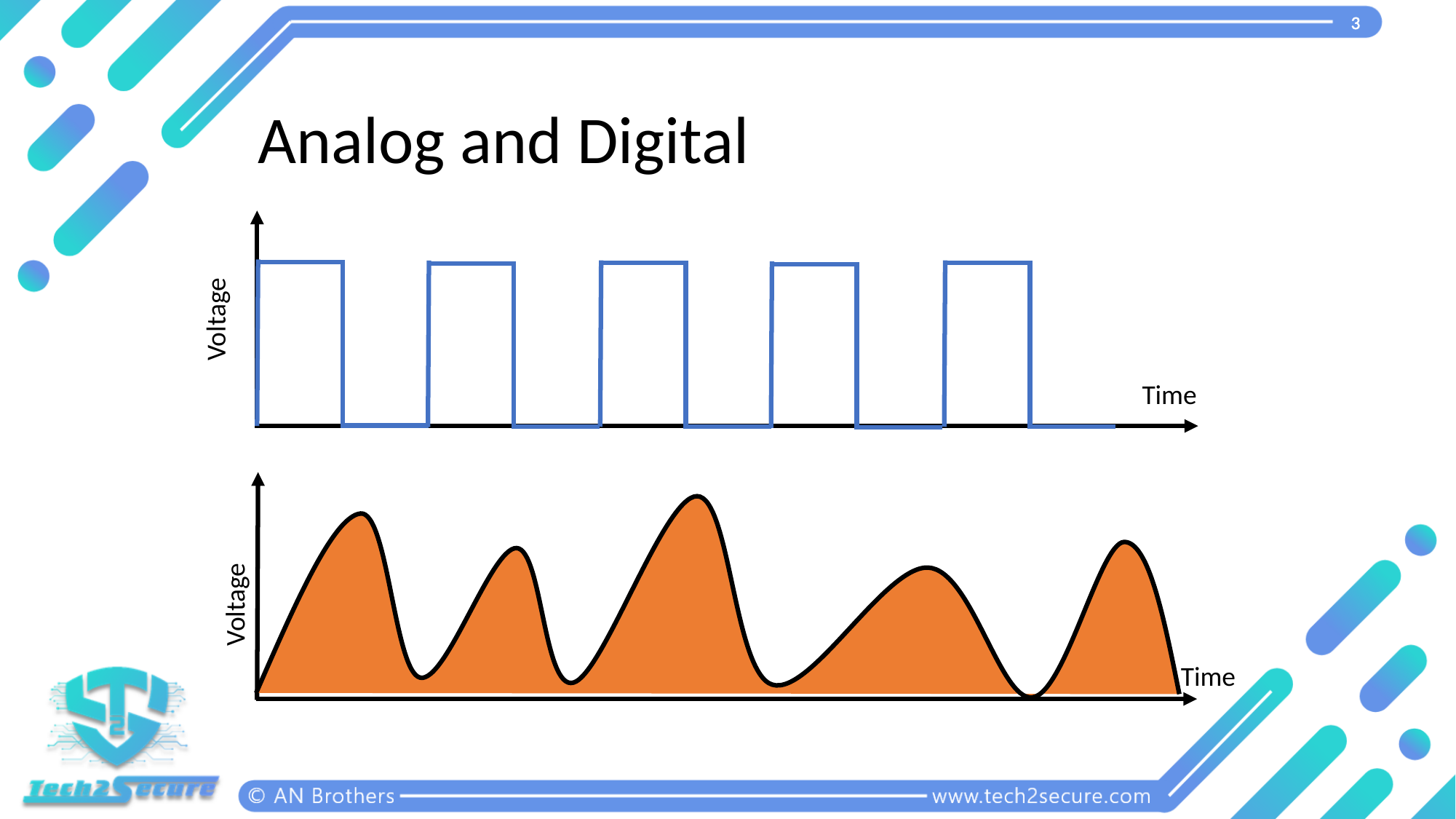

3
Analog and Digital
Voltage
Time

Voltage
Time